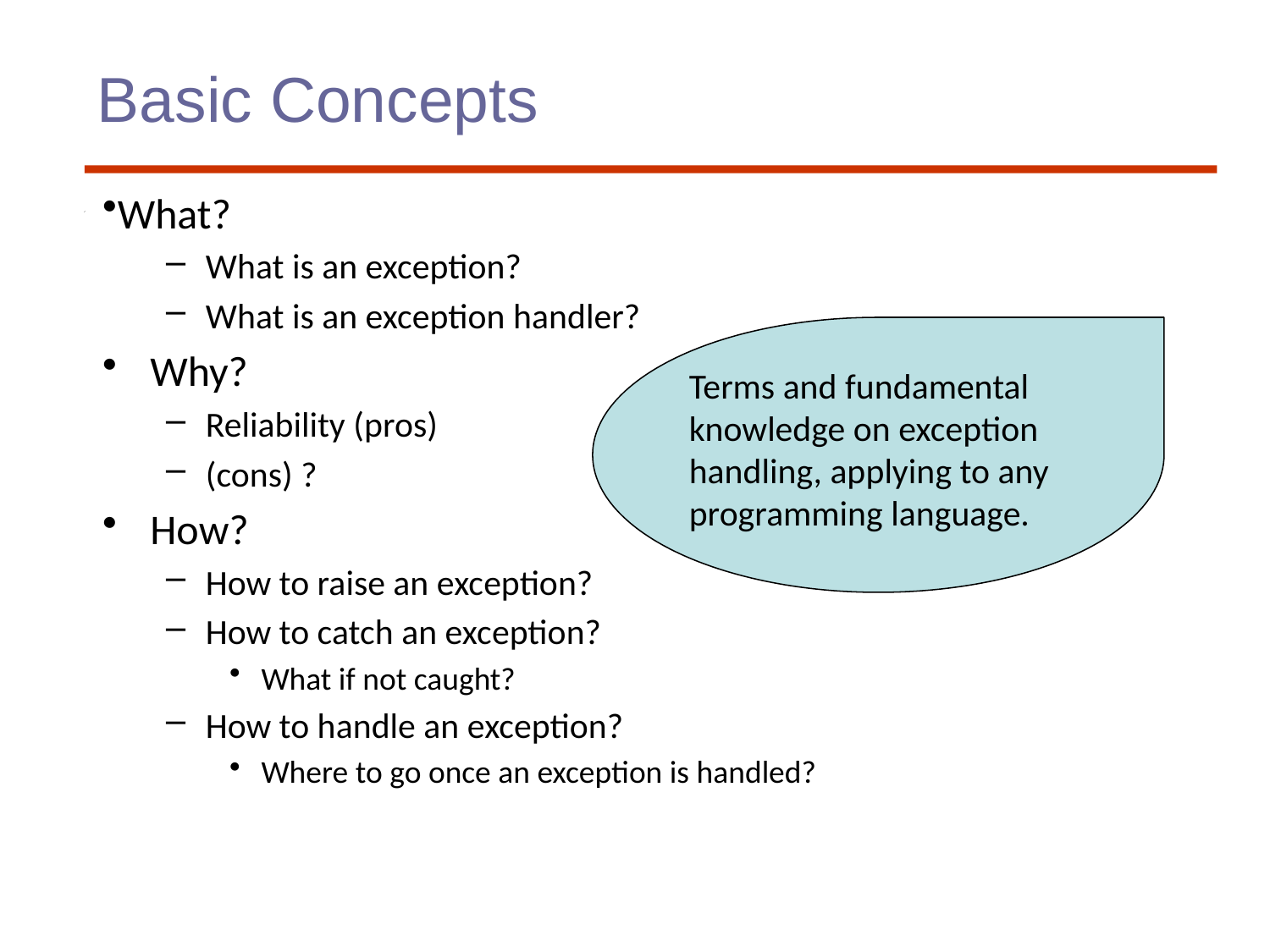

# Basic Concepts
What?
What is an exception?
What is an exception handler?
Why?
Reliability (pros)
(cons) ?
How?
How to raise an exception?
How to catch an exception?
What if not caught?
How to handle an exception?
Where to go once an exception is handled?

Terms and fundamental knowledge on exception handling, applying to any programming language.